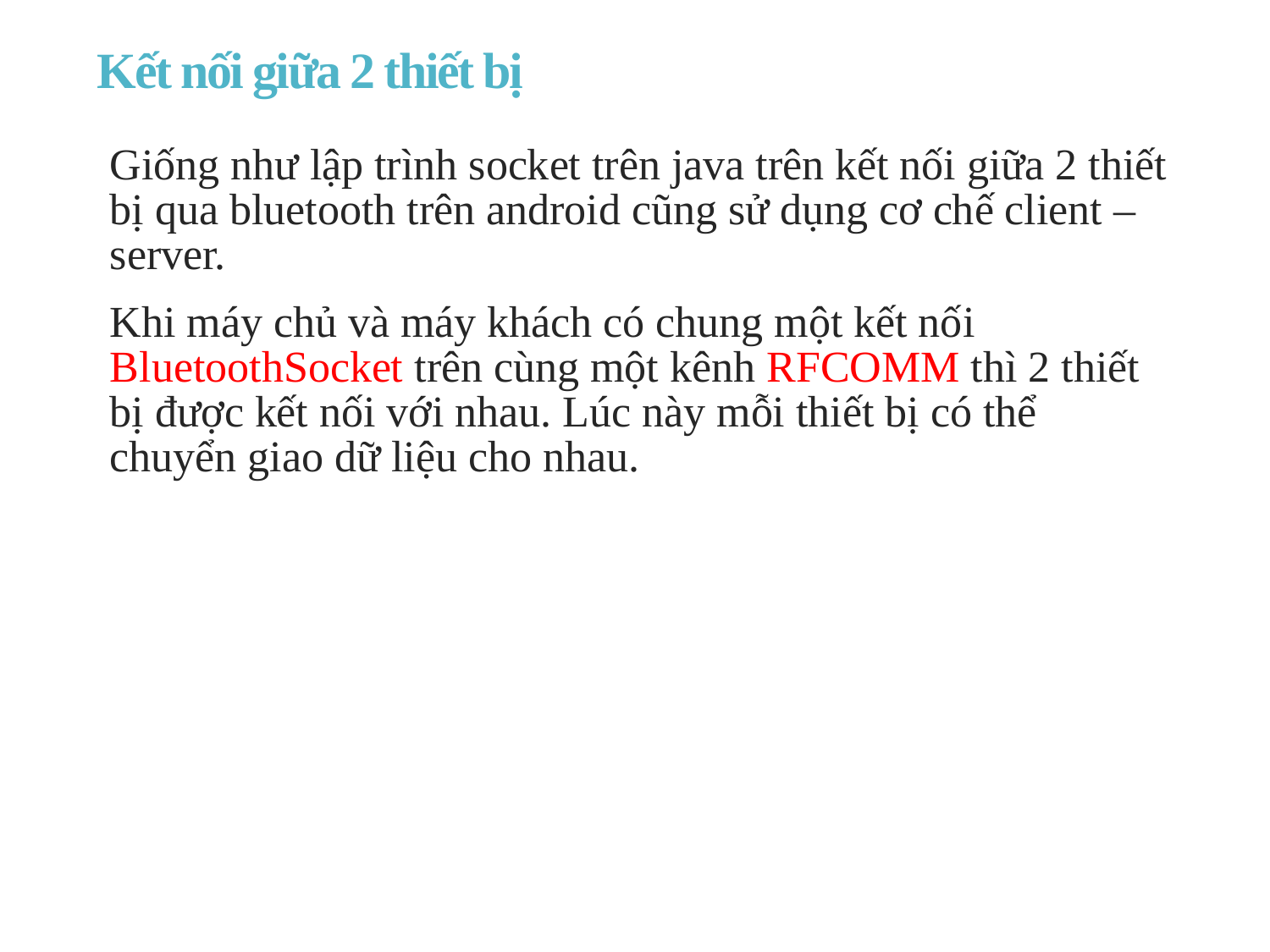

# Kết nối giữa 2 thiết bị
Giống như lập trình socket trên java trên kết nối giữa 2 thiết bị qua bluetooth trên android cũng sử dụng cơ chế client – server.
Khi máy chủ và máy khách có chung một kết nối BluetoothSocket trên cùng một kênh RFCOMM thì 2 thiết bị được kết nối với nhau. Lúc này mỗi thiết bị có thể chuyển giao dữ liệu cho nhau.